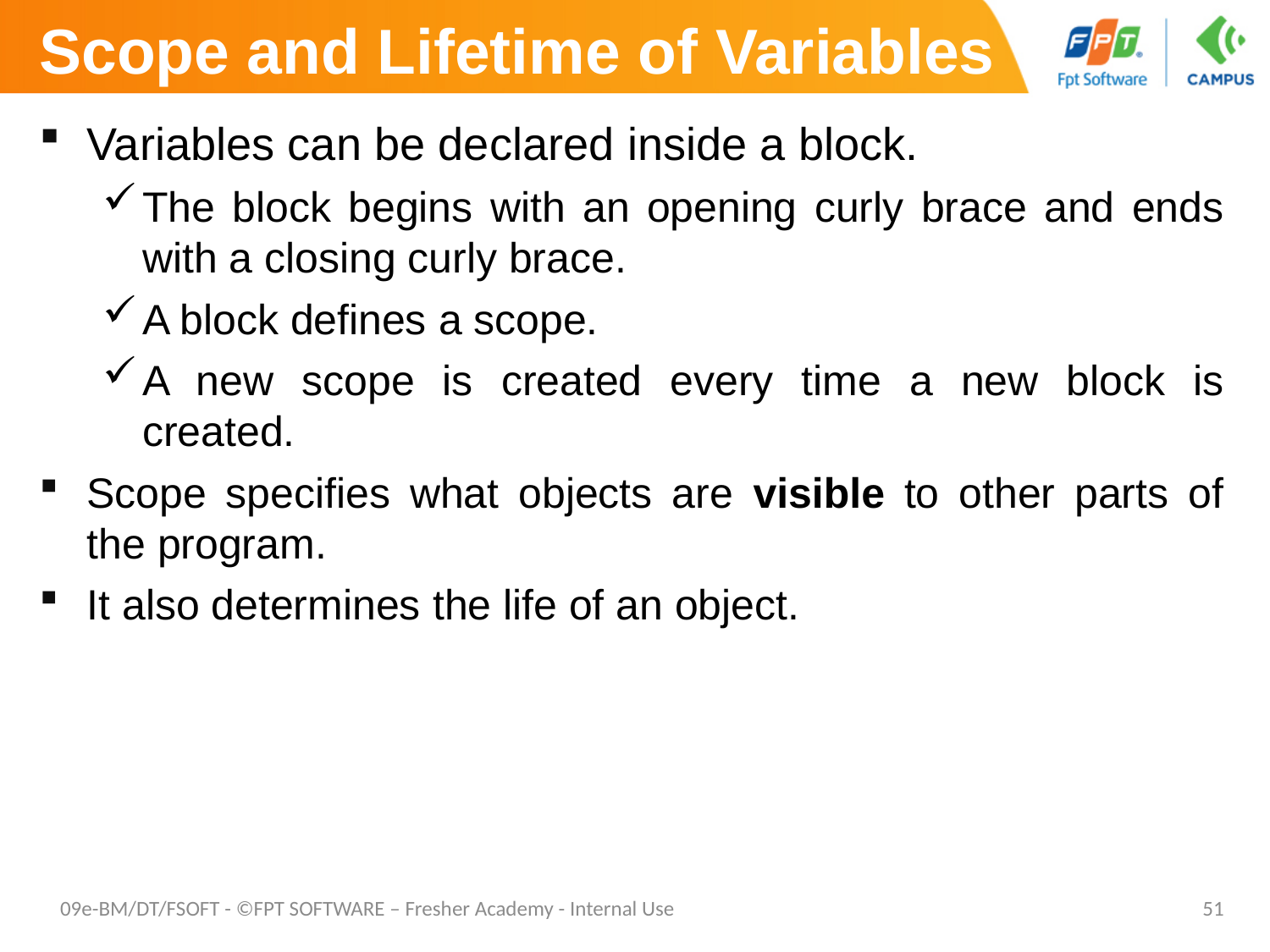

# Scope and Lifetime of Variables
Variables can be declared inside a block.
The block begins with an opening curly brace and ends with a closing curly brace.
A block defines a scope.
A new scope is created every time a new block is created.
Scope specifies what objects are visible to other parts of the program.
It also determines the life of an object.
09e-BM/DT/FSOFT - ©FPT SOFTWARE – Fresher Academy - Internal Use
51